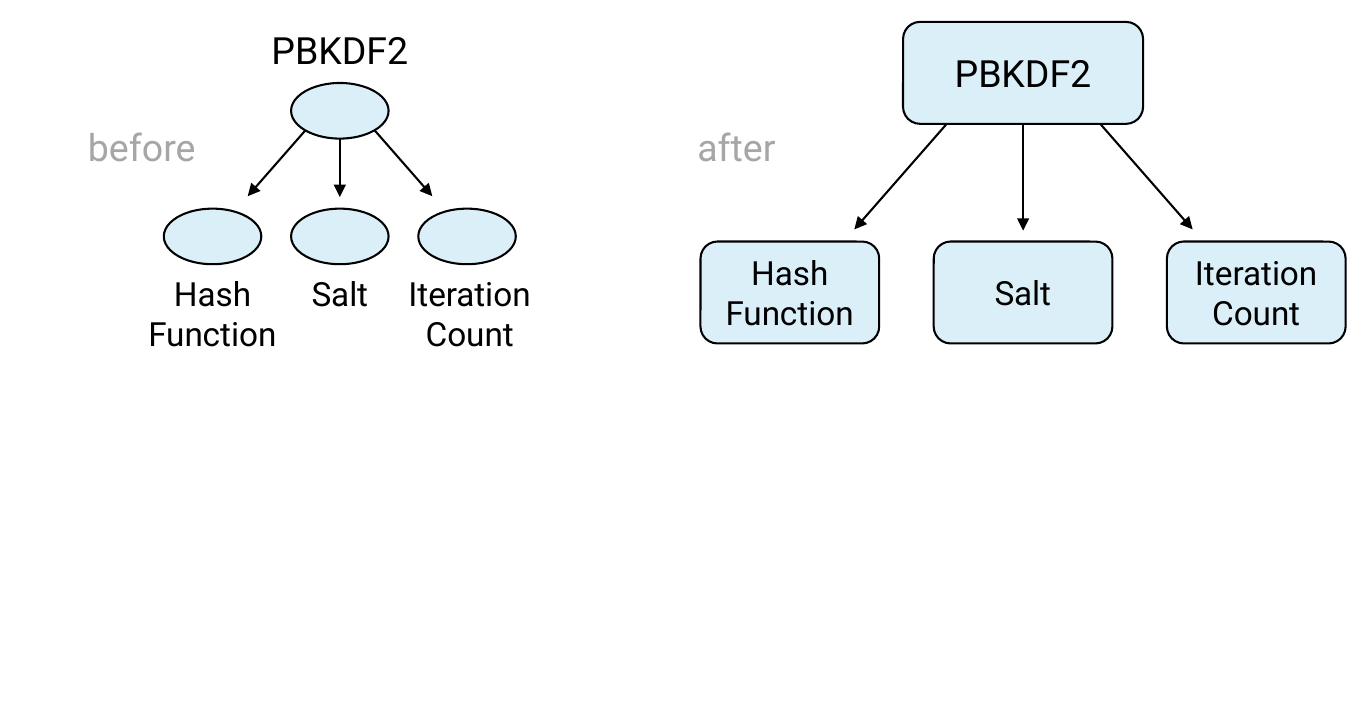

PBKDF2

Hash
Function
Salt
Iteration
Count
PBKDF2
before
after
Hash
Function
Salt
Iteration
Count